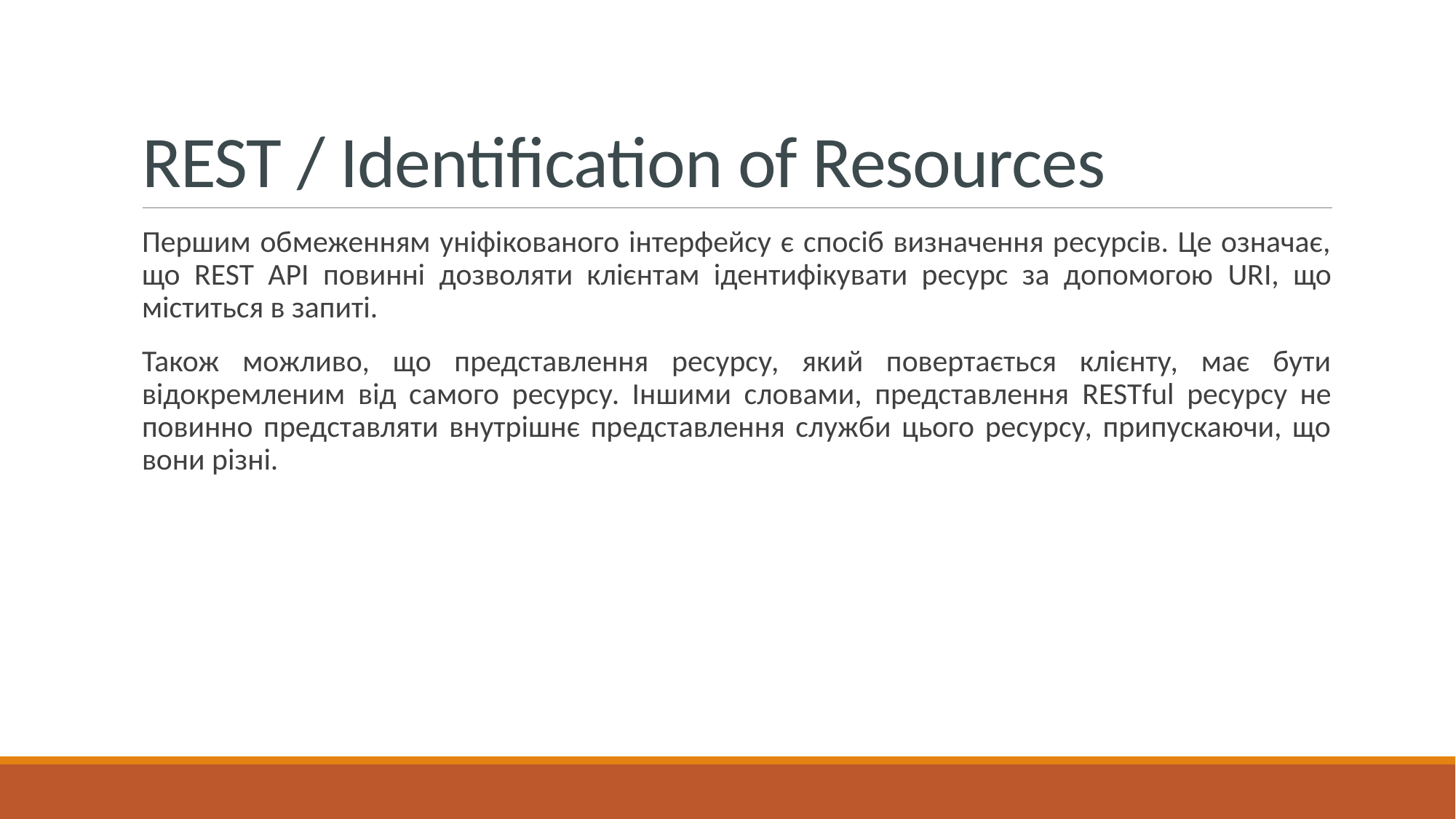

# REST / Identification of Resources
Першим обмеженням уніфікованого інтерфейсу є спосіб визначення ресурсів. Це означає, що REST API повинні дозволяти клієнтам ідентифікувати ресурс за допомогою URI, що міститься в запиті.
Також можливо, що представлення ресурсу, який повертається клієнту, має бути відокремленим від самого ресурсу. Іншими словами, представлення RESTful ресурсу не повинно представляти внутрішнє представлення служби цього ресурсу, припускаючи, що вони різні.